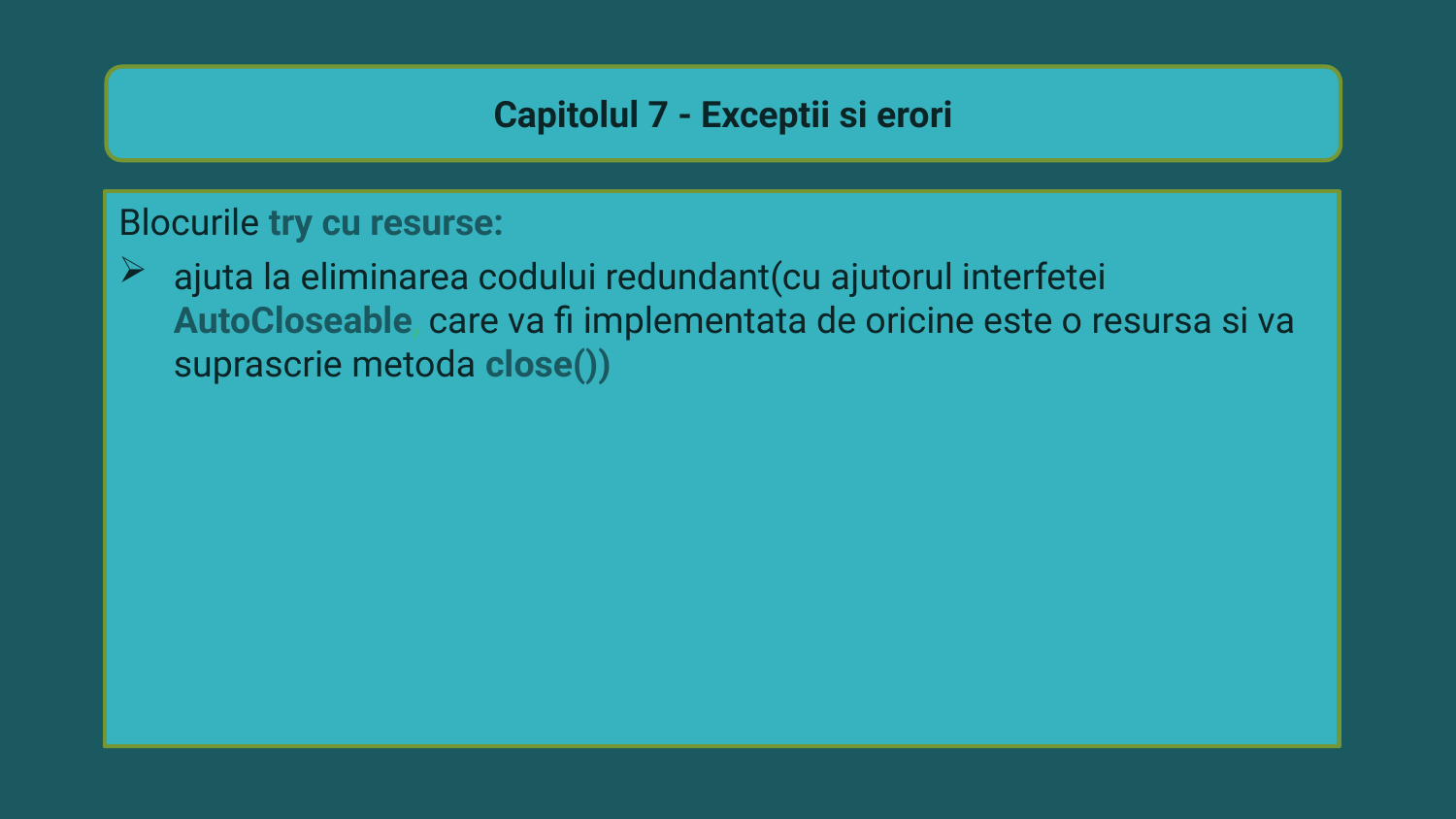

Capitolul 7 - Exceptii si erori
Blocurile try cu resurse:
ajuta la eliminarea codului redundant(cu ajutorul interfetei AutoCloseable, care va fi implementata de oricine este o resursa si va suprascrie metoda close())